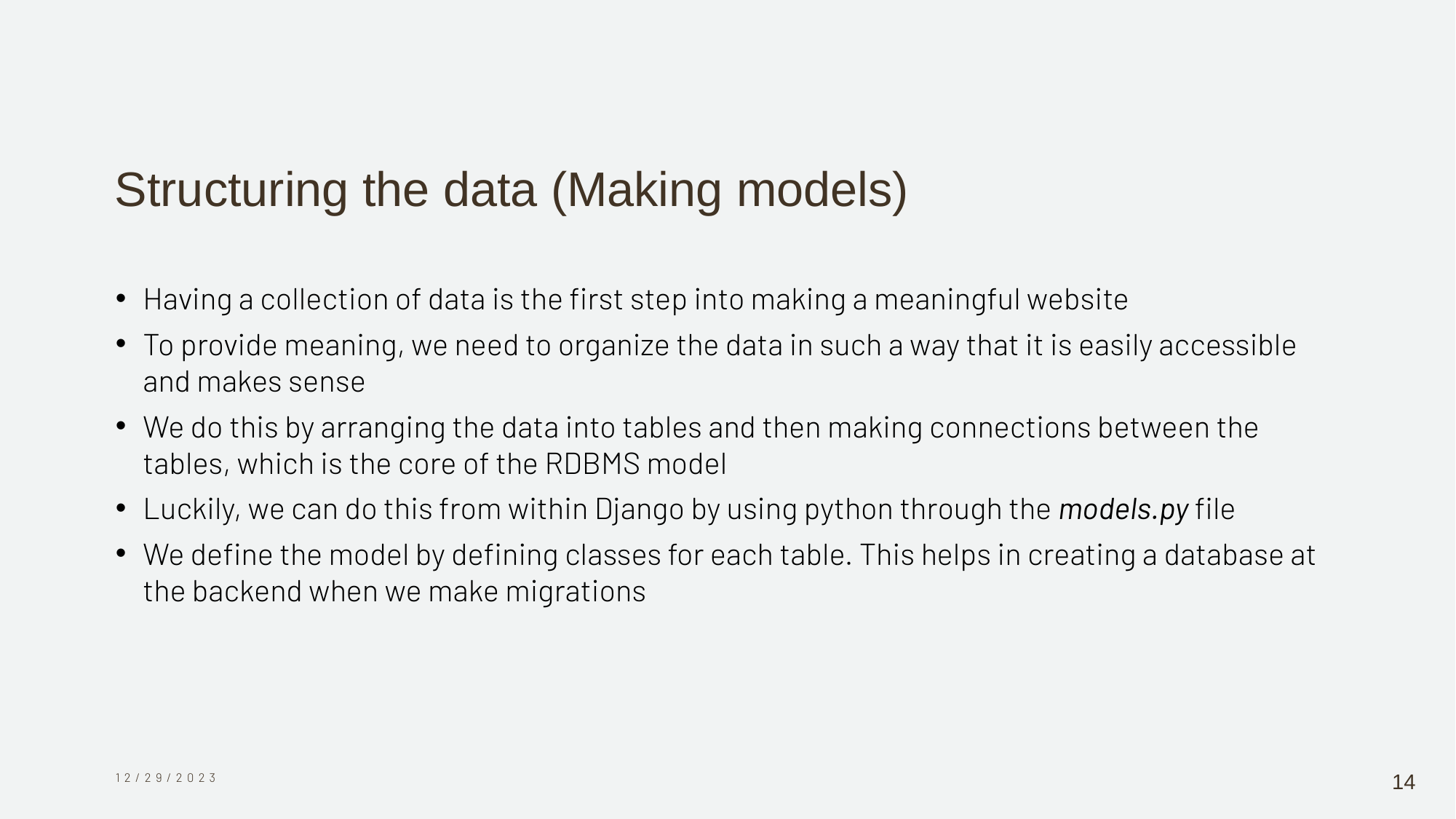

# Structuring the data (Making models)
Having a collection of data is the first step into making a meaningful website
To provide meaning, we need to organize the data in such a way that it is easily accessible and makes sense
We do this by arranging the data into tables and then making connections between the tables, which is the core of the RDBMS model
Luckily, we can do this from within Django by using python through the models.py file
We define the model by defining classes for each table. This helps in creating a database at the backend when we make migrations
14
12/29/2023